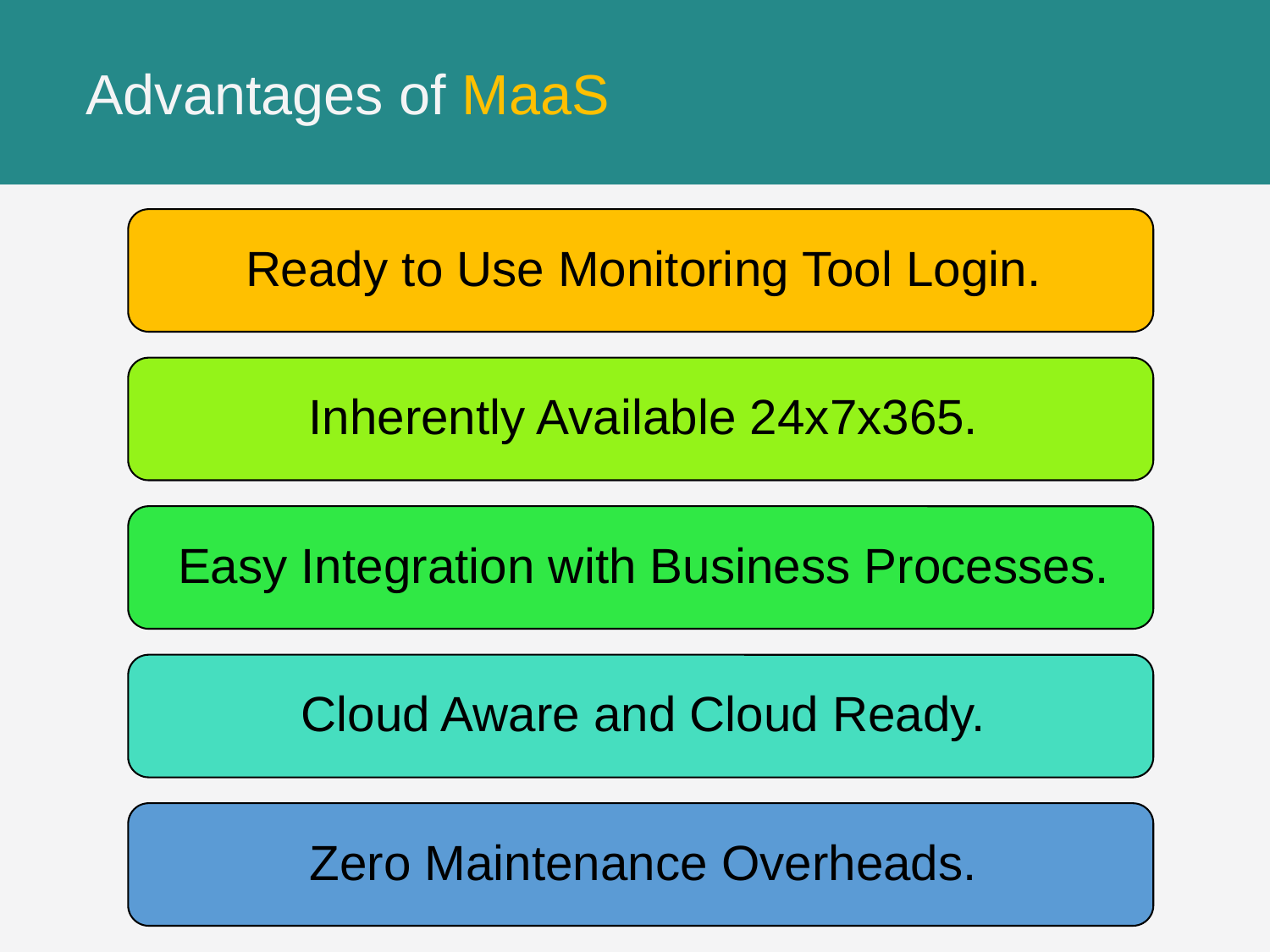

# Advantages of MaaS
Ready to Use Monitoring Tool Login.
Inherently Available 24x7x365.
Easy Integration with Business Processes.
Cloud Aware and Cloud Ready.
Zero Maintenance Overheads.